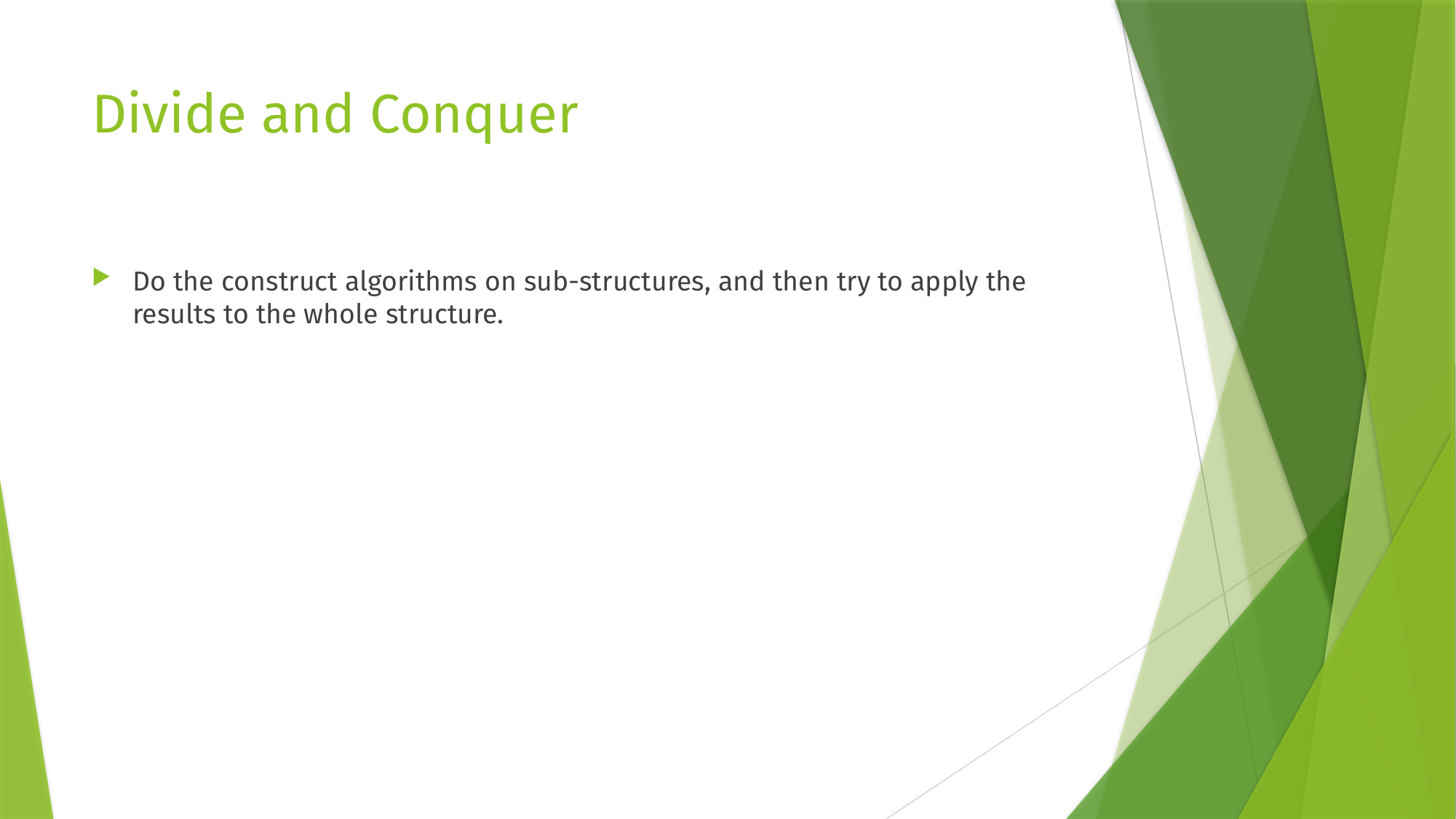

# Divide and Conquer
Do the construct algorithms on sub-structures, and then try to apply the results to the whole structure.